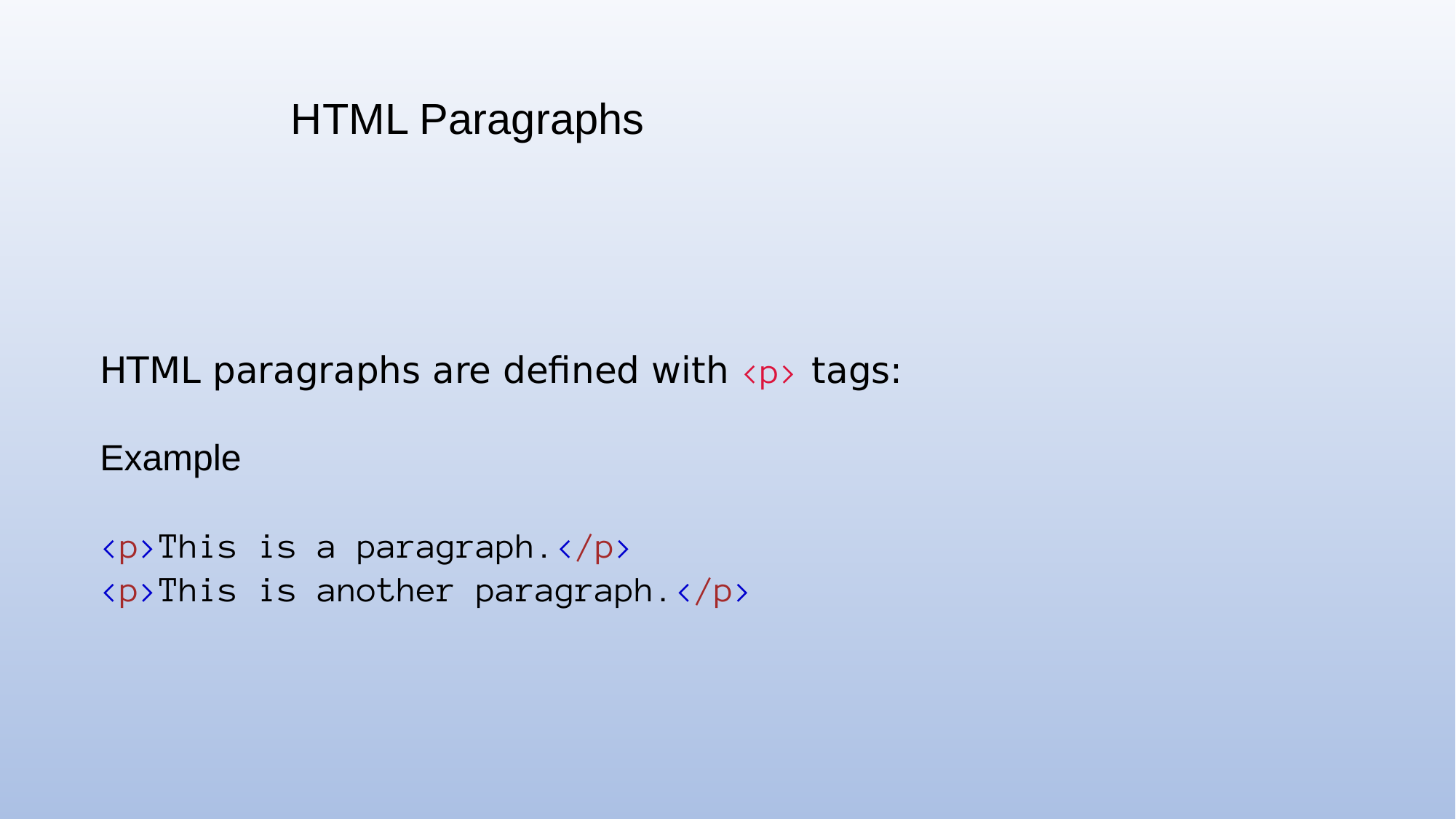

# HTML Paragraphs
HTML paragraphs are defined with <p> tags:

Example

<p>This is a paragraph.</p>
<p>This is another paragraph.</p>